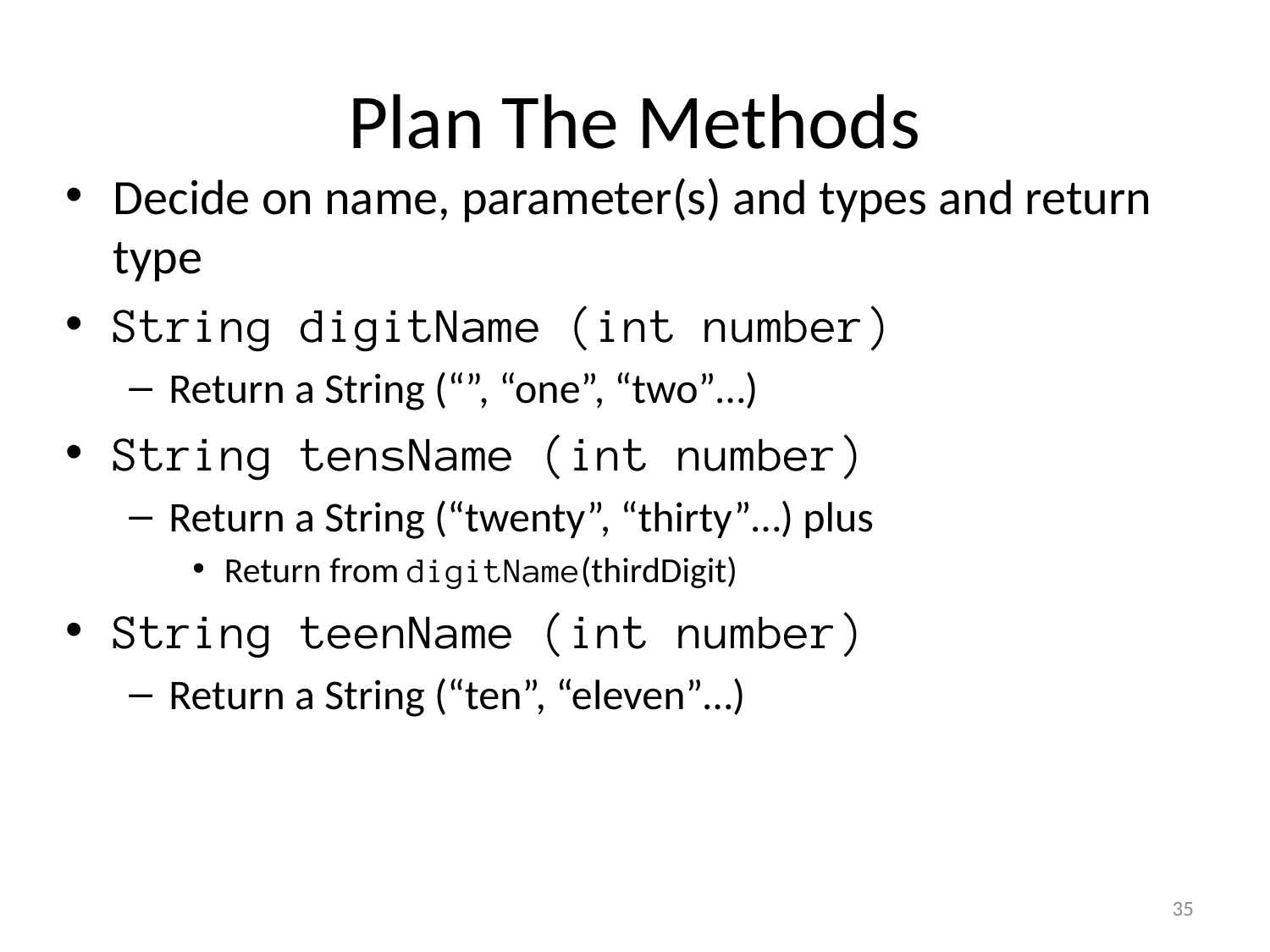

# Plan The Methods
Decide on name, parameter(s) and types and return type
String digitName (int number)
Return a String (“”, “one”, “two”…)
String tensName (int number)
Return a String (“twenty”, “thirty”…) plus
Return from digitName(thirdDigit)
String teenName (int number)
Return a String (“ten”, “eleven”…)

35